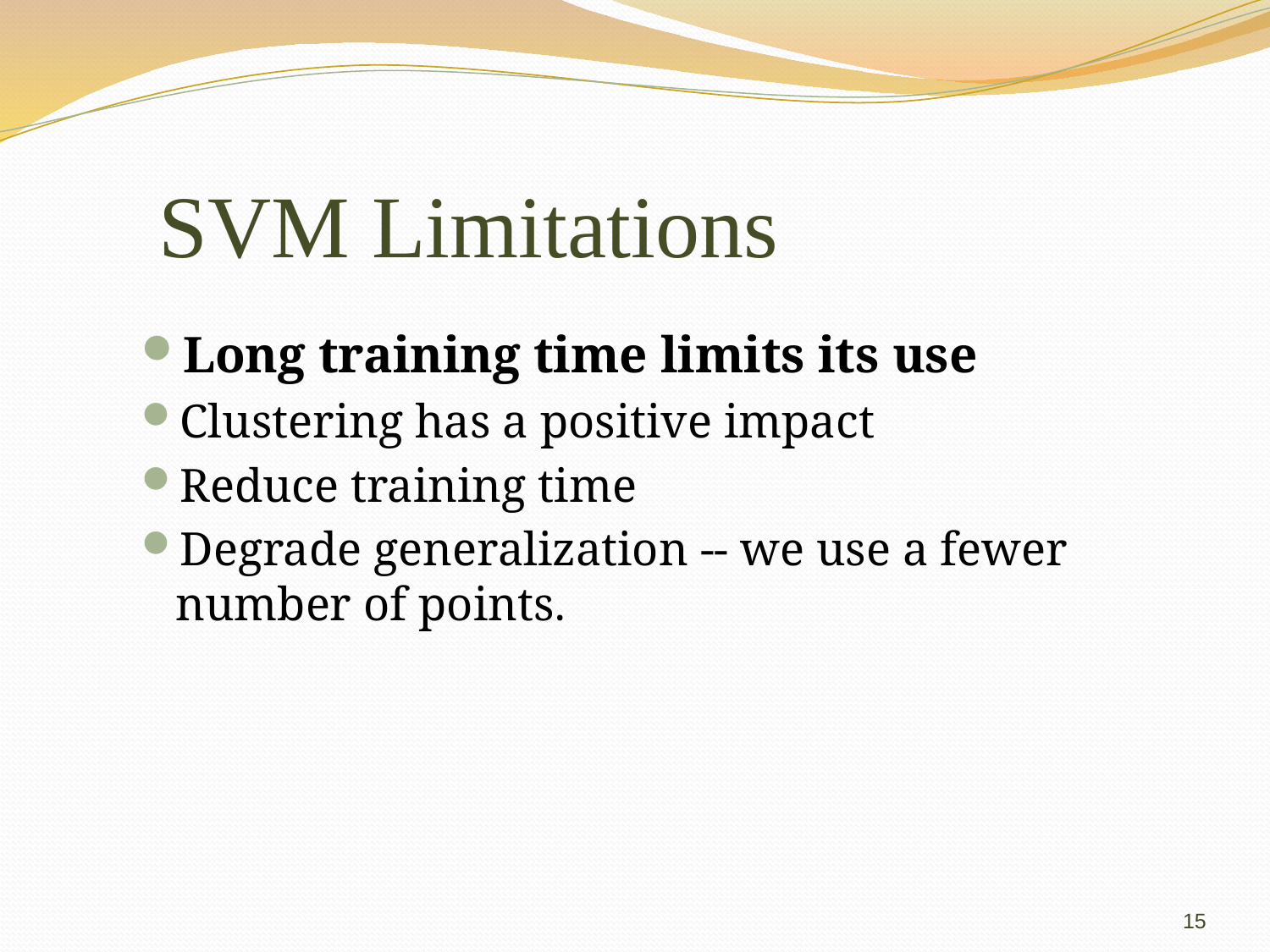

# SVM Limitations
Long training time limits its use
Clustering has a positive impact
Reduce training time
Degrade generalization -- we use a fewer number of points.
15